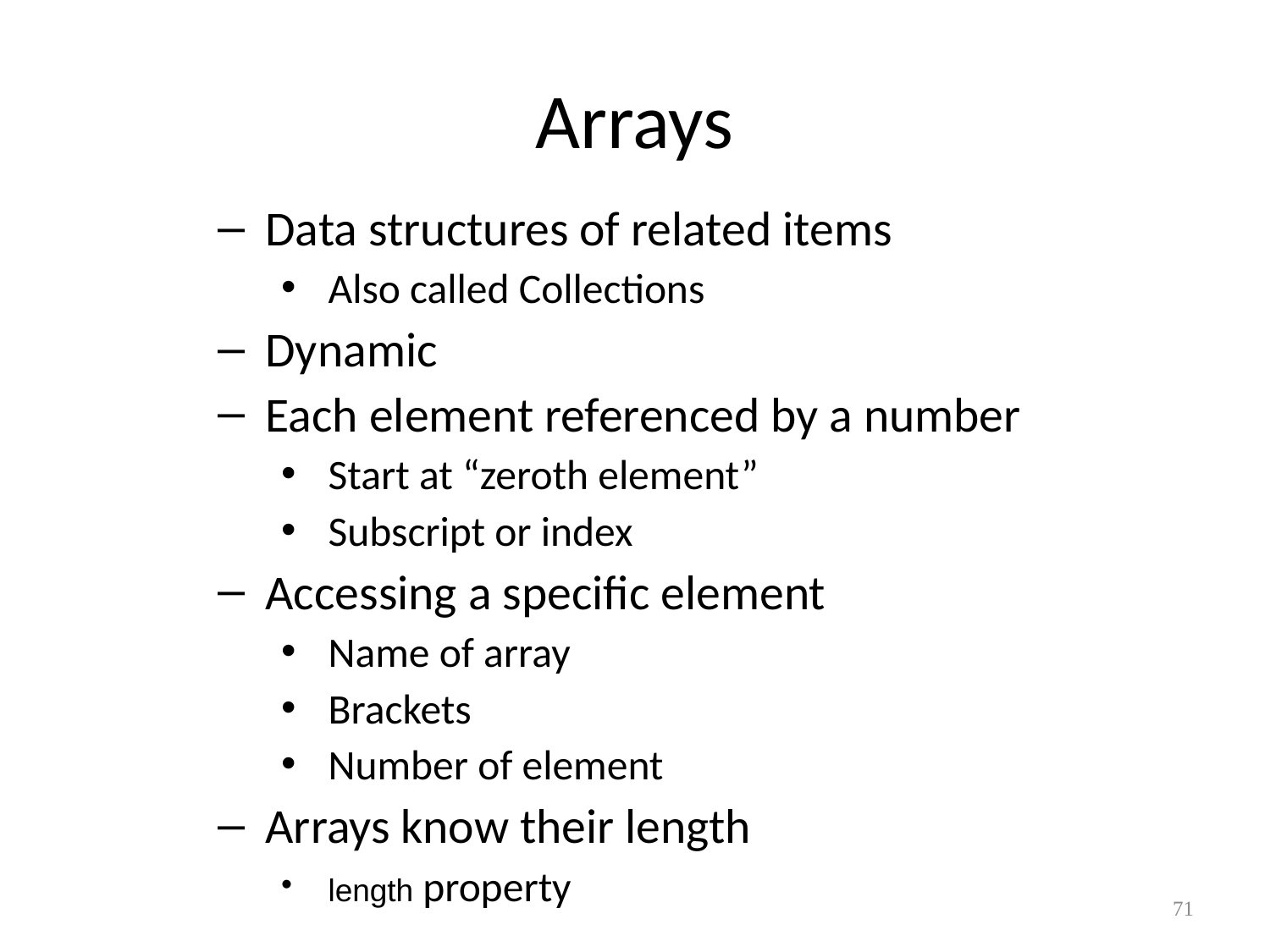

# Arrays
Data structures of related items
Also called Collections
Dynamic
Each element referenced by a number
Start at “zeroth element”
Subscript or index
Accessing a specific element
Name of array
Brackets
Number of element
Arrays know their length
length property

71